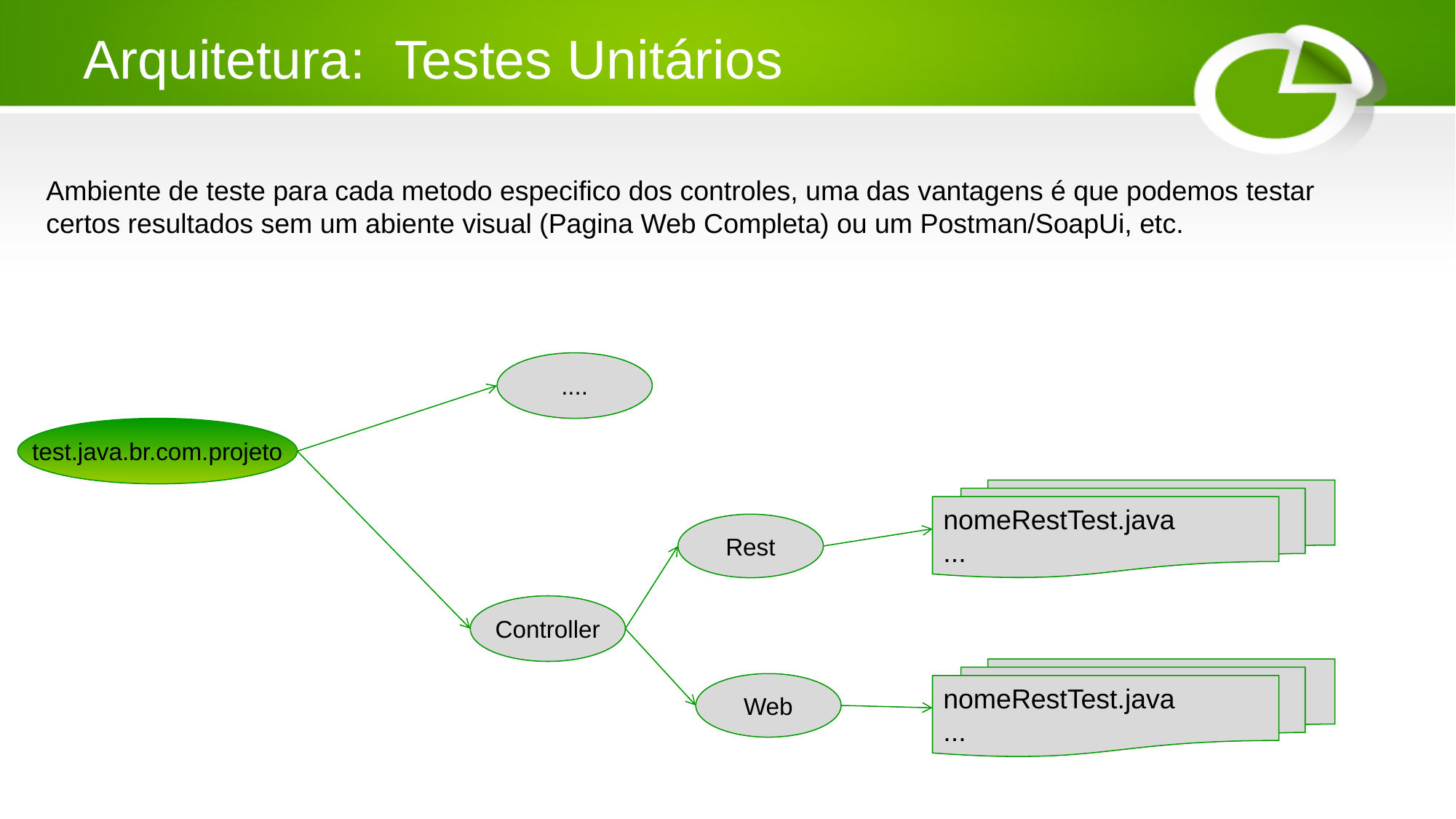

# Arquitetura:  Testes Unitários
Ambiente de teste para cada metodo especifico dos controles, uma das vantagens é que podemos testar
certos resultados sem um abiente visual (Pagina Web Completa) ou um Postman/SoapUi, etc.
....
test.java.br.com.projeto
nomeRestTest.java
...
Rest
Controller
nomeRestTest.java
...
Web